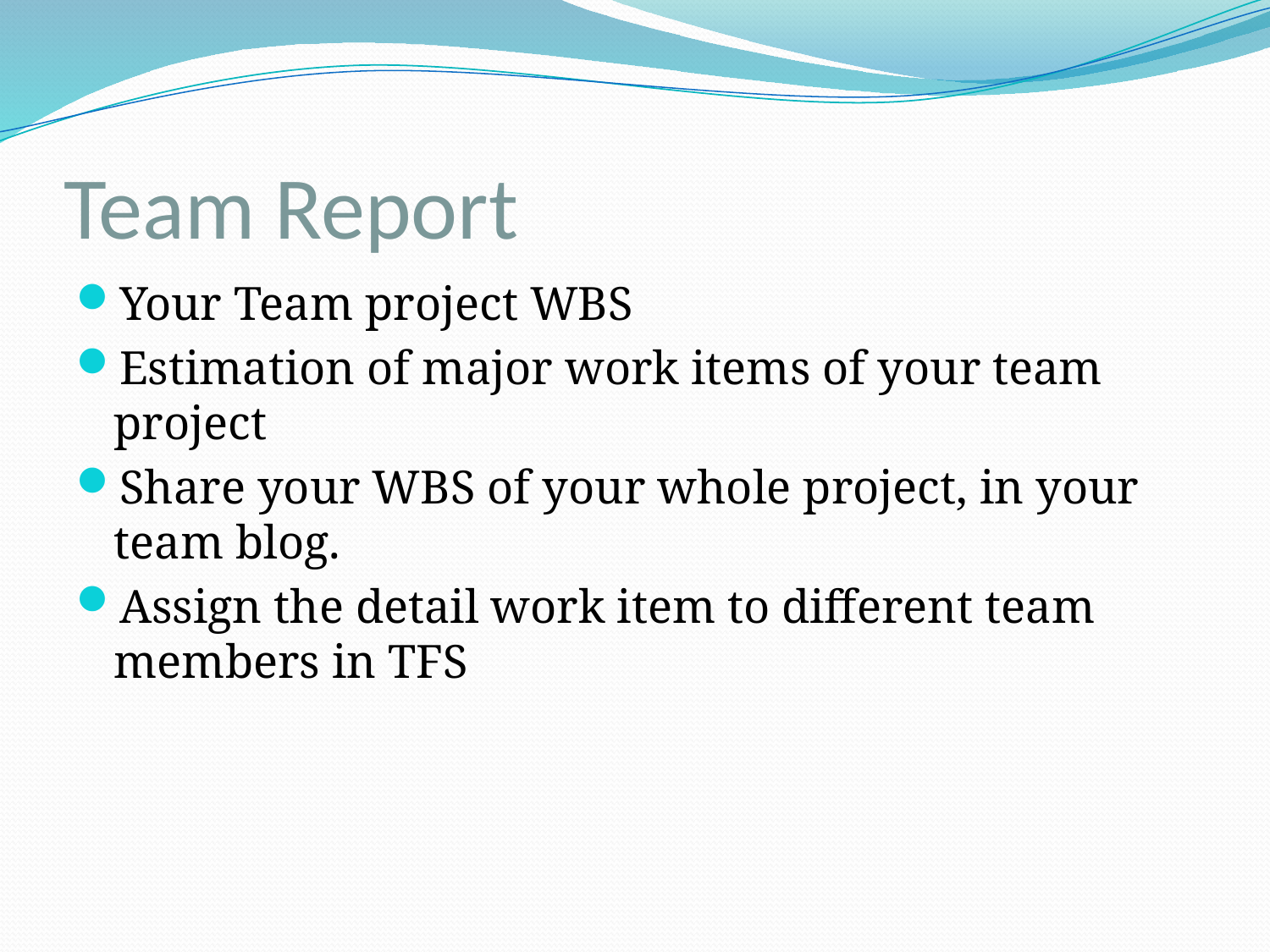

# Team Report
Your Team project WBS
Estimation of major work items of your team project
Share your WBS of your whole project, in your team blog.
Assign the detail work item to different team members in TFS